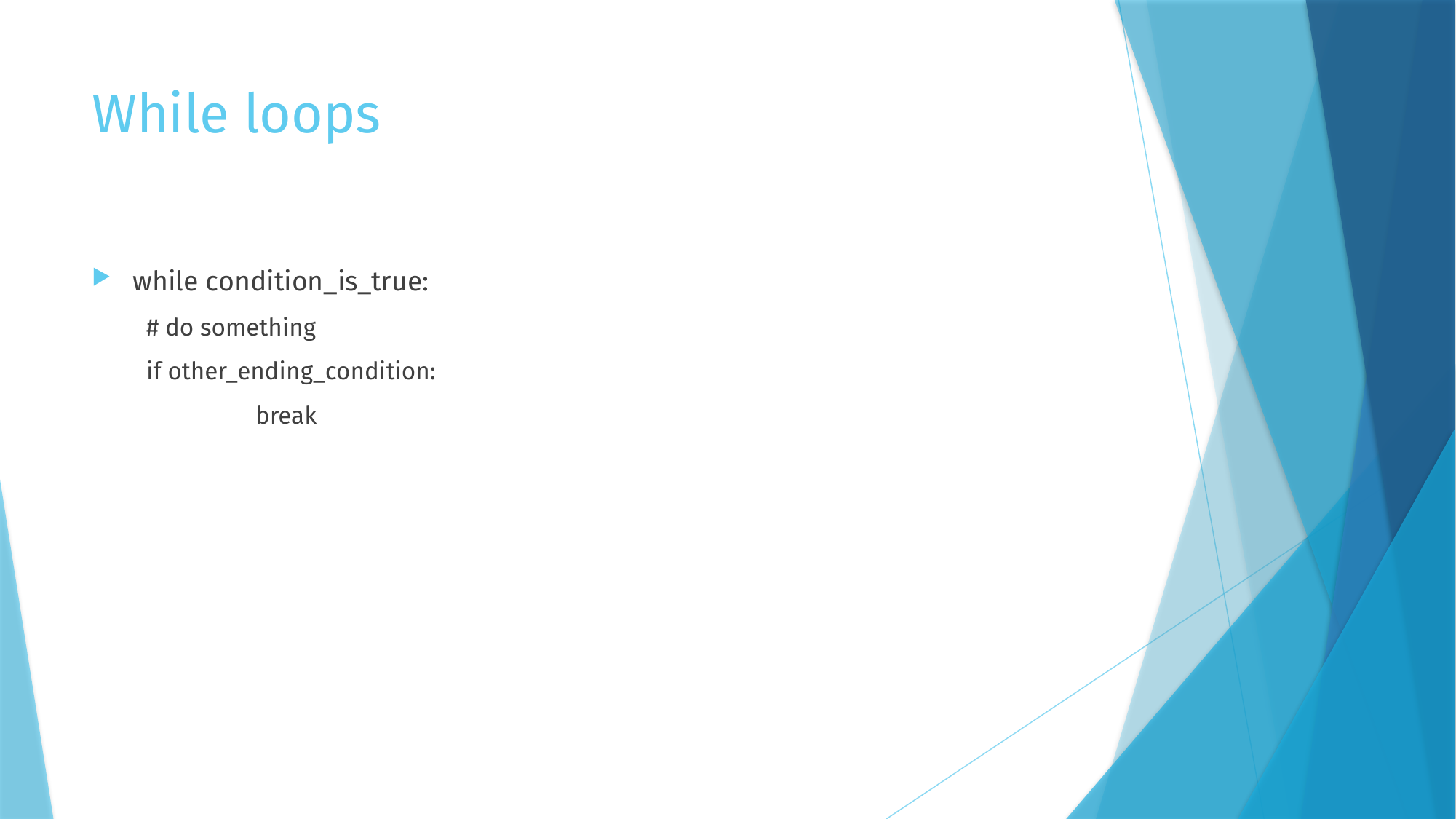

# While loops
while condition_is_true:
# do something
if other_ending_condition:
	break